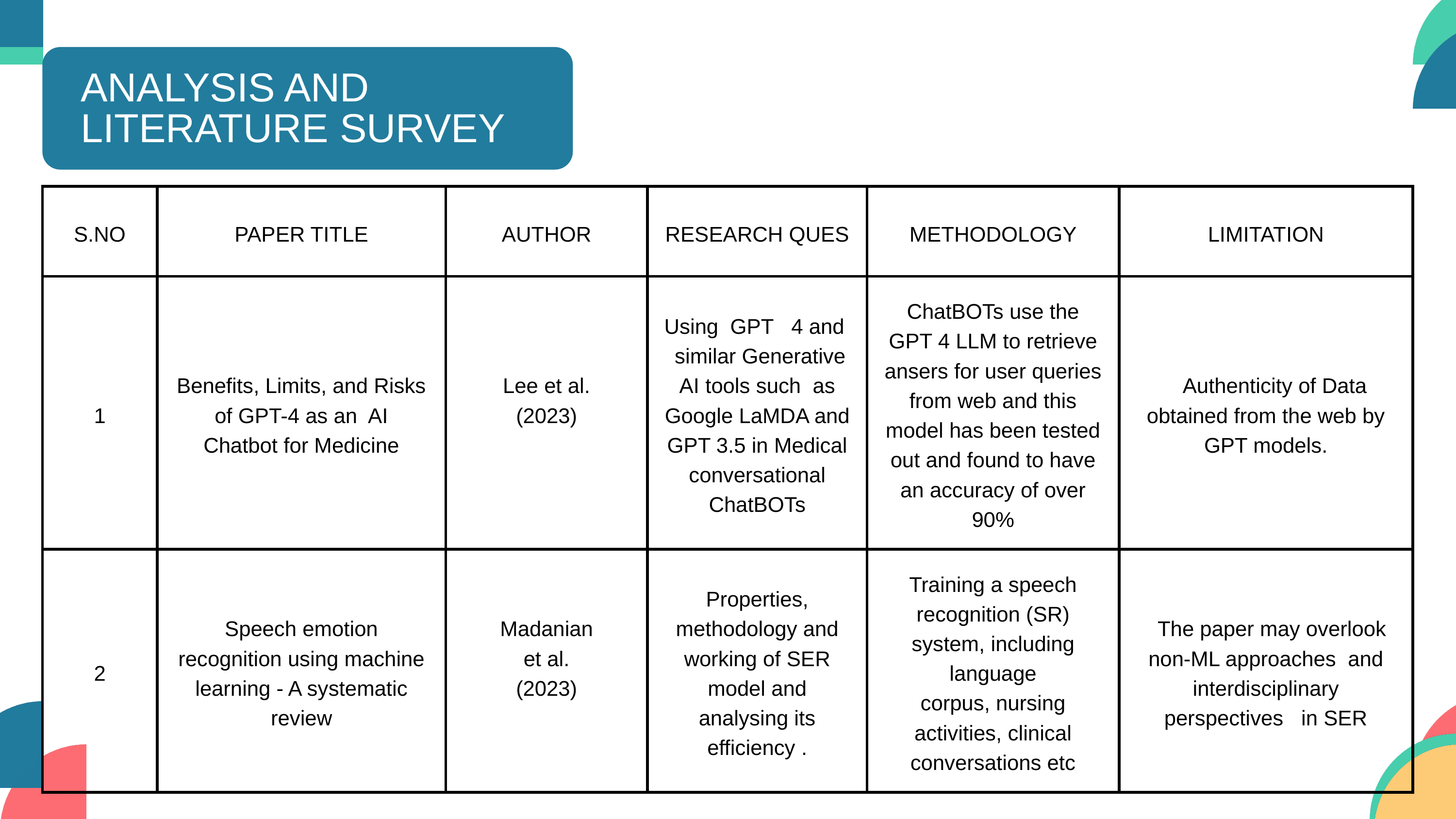

ANALYSIS AND LITERATURE SURVEY
| S.NO | PAPER TITLE | AUTHOR | RESEARCH QUES | METHODOLOGY | LIMITATION |
| --- | --- | --- | --- | --- | --- |
| 1 | Benefits, Limits, and Risks of GPT-4 as an AI Chatbot for Medicine | Lee et al. (2023) | Using GPT 4 and similar Generative AI tools such as Google LaMDA and GPT 3.5 in Medical conversational ChatBOTs | ChatBOTs use the GPT 4 LLM to retrieve ansers for user queries from web and this model has been tested out and found to have an accuracy of over 90% | Authenticity of Data obtained from the web by GPT models. |
| 2 | Speech emotion recognition using machine learning - A systematic review | Madanian et al. (2023) | Properties, methodology and working of SER model and analysing its efficiency . | Training a speech recognition (SR) system, including language corpus, nursing activities, clinical conversations etc | The paper may overlook non-ML approaches and interdisciplinary perspectives in SER |